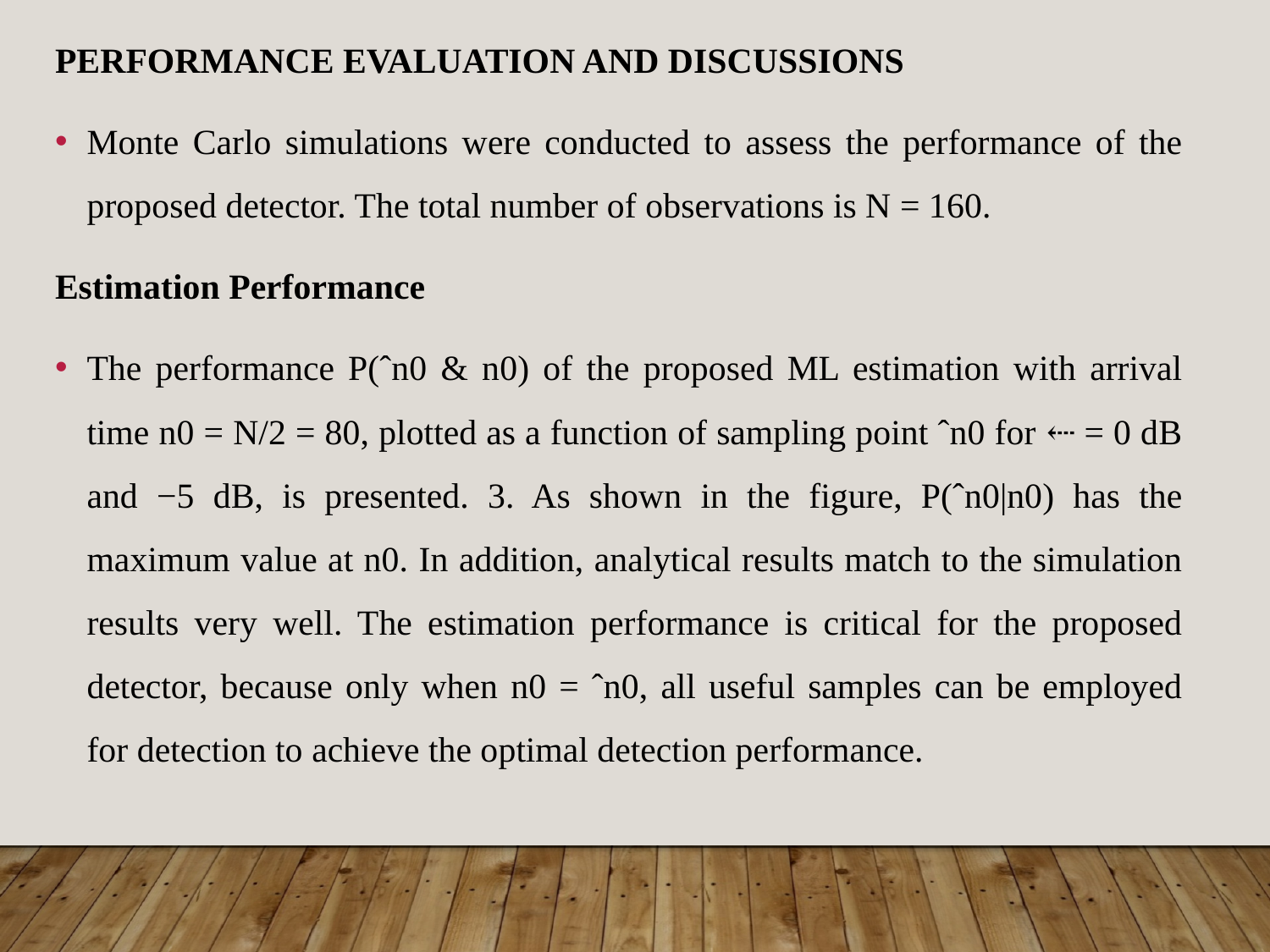

PERFORMANCE EVALUATION AND DISCUSSIONS
Monte Carlo simulations were conducted to assess the performance of the proposed detector. The total number of observations is N = 160.
Estimation Performance
The performance P(ˆn0 & n0) of the proposed ML estimation with arrival time n0 = N/2 = 80, plotted as a function of sampling point ˆn0 for ⇠ = 0 dB and −5 dB, is presented. 3. As shown in the figure, P(ˆn0|n0) has the maximum value at n0. In addition, analytical results match to the simulation results very well. The estimation performance is critical for the proposed detector, because only when n0 = ˆn0, all useful samples can be employed for detection to achieve the optimal detection performance.